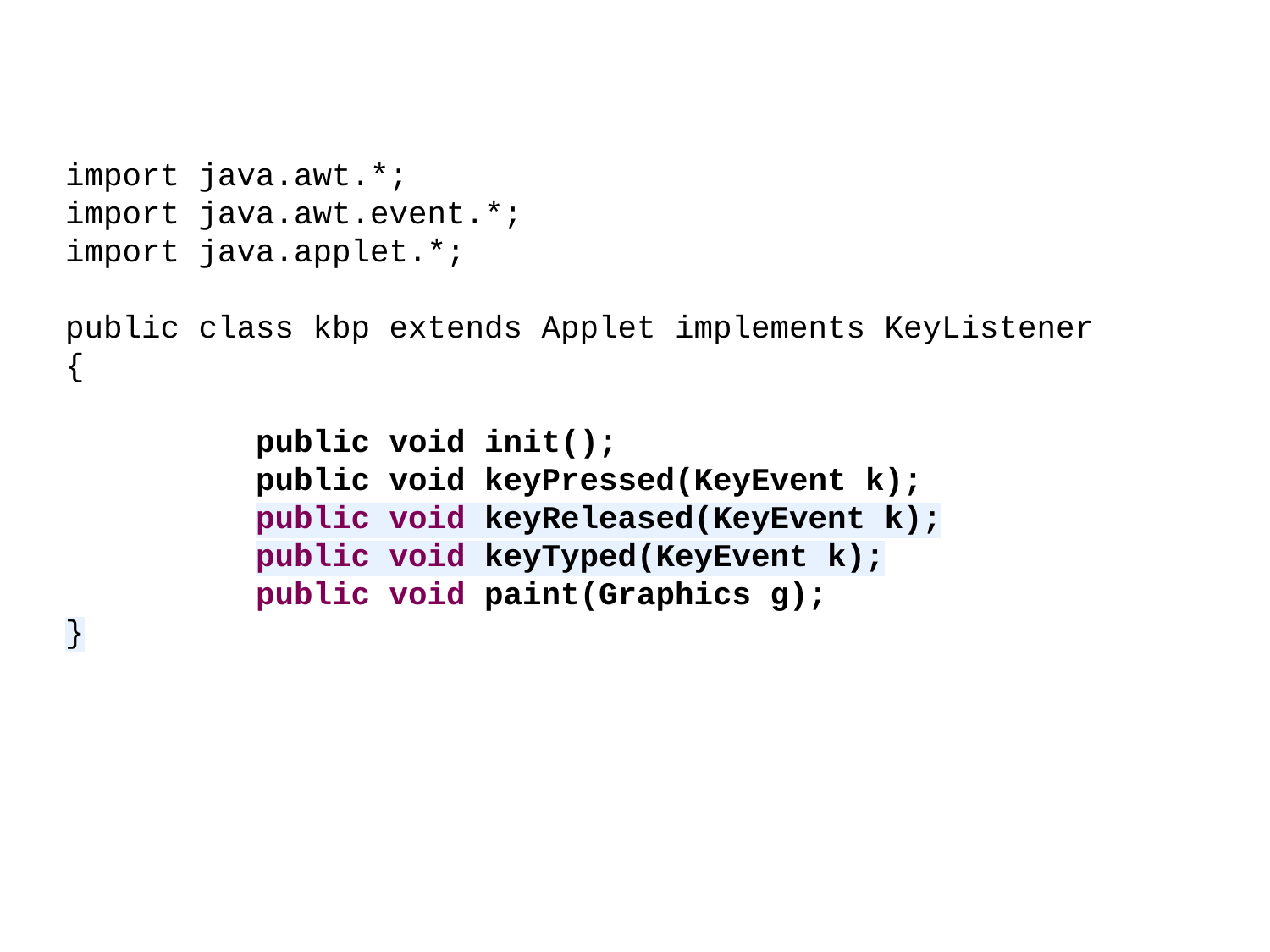

import java.awt.*;
import java.awt.event.*;
import java.applet.*;

public class kbp extends Applet implements KeyListener
{

public void init();
public void keyPressed(KeyEvent k);
public void keyReleased(KeyEvent k);
public void keyTyped(KeyEvent k);
public void paint(Graphics g);
}